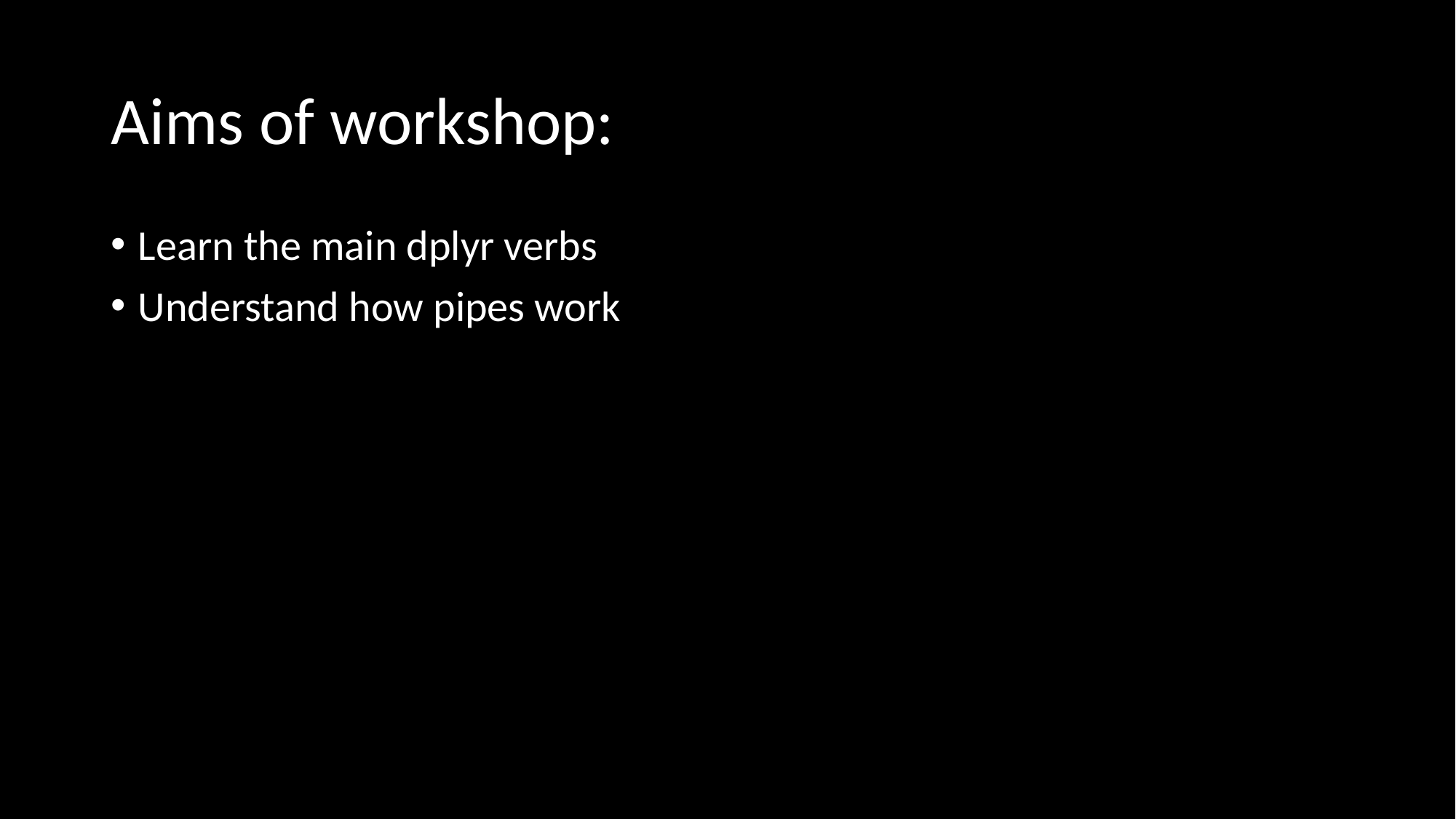

# Aims of workshop:
Learn the main dplyr verbs
Understand how pipes work